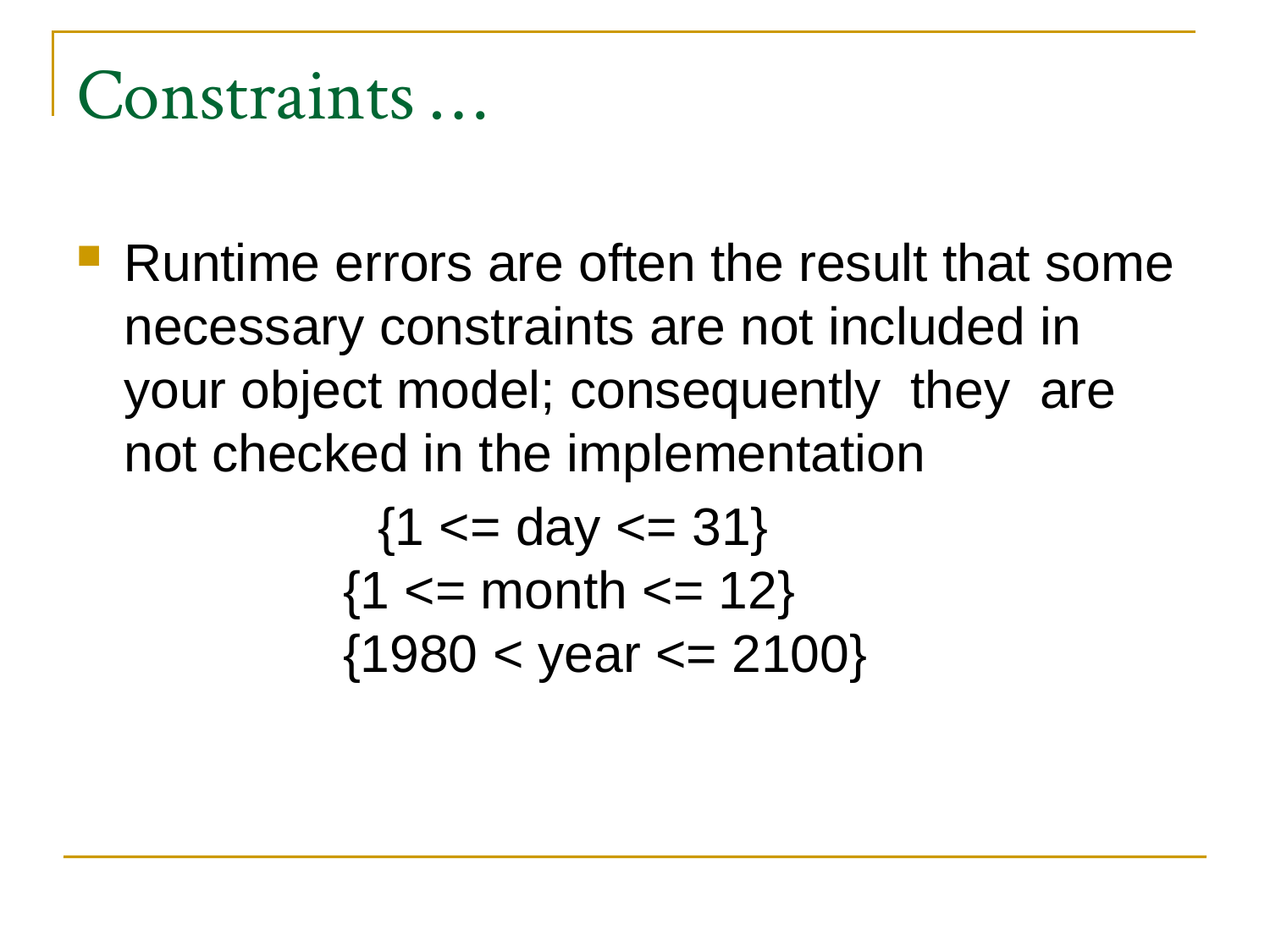

# Constraints …
Runtime errors are often the result that some necessary constraints are not included in your object model; consequently  they  are not checked in the implementation
			{1 <= day <= 31}
               {1 <= month <= 12}
               {1980 < year <= 2100}